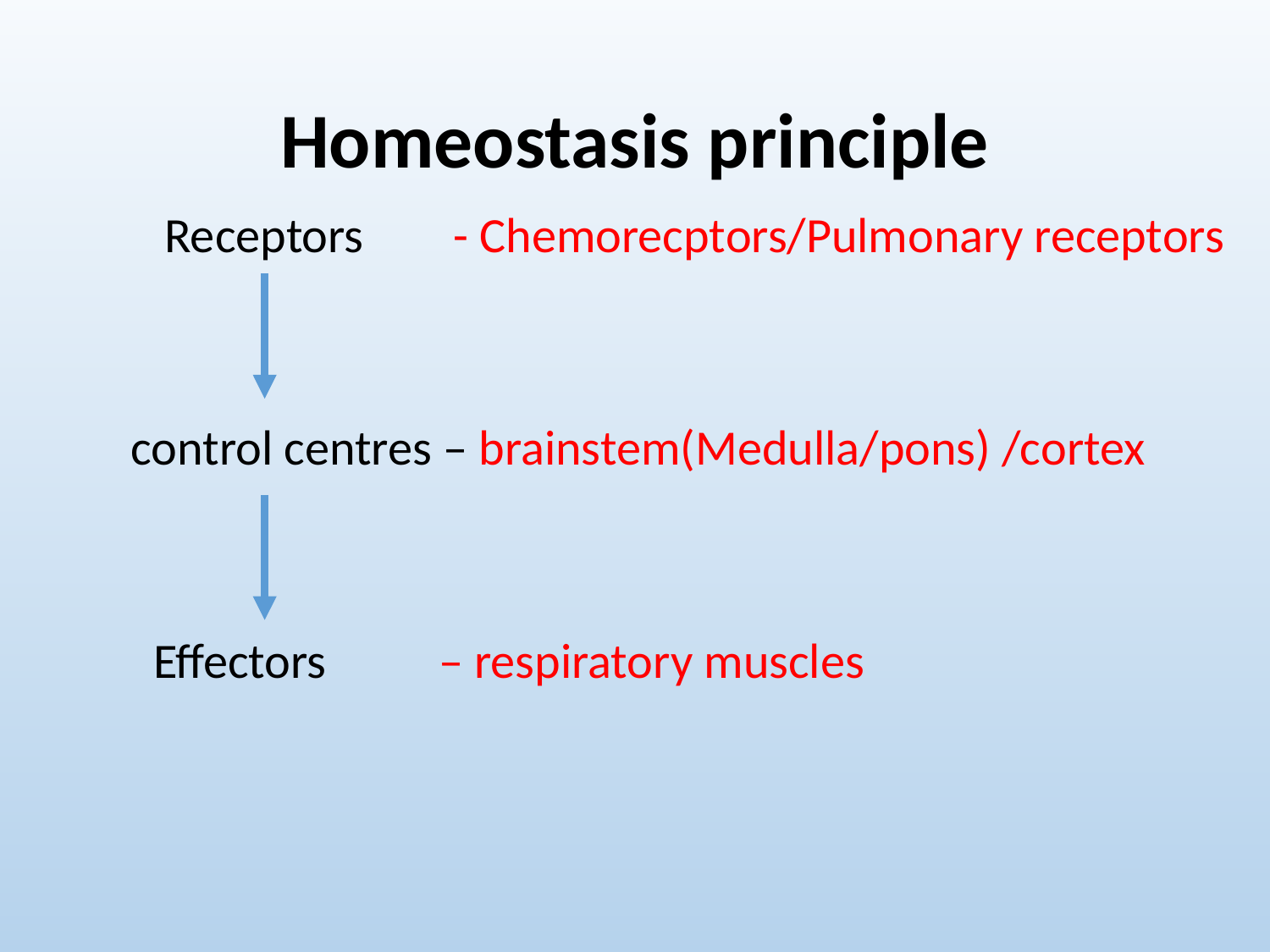

# Homeostasis principle
           Receptors        - Chemorecptors/Pulmonary receptors

        control centres – brainstem(Medulla/pons) /cortex

          Effectors          – respiratory muscles